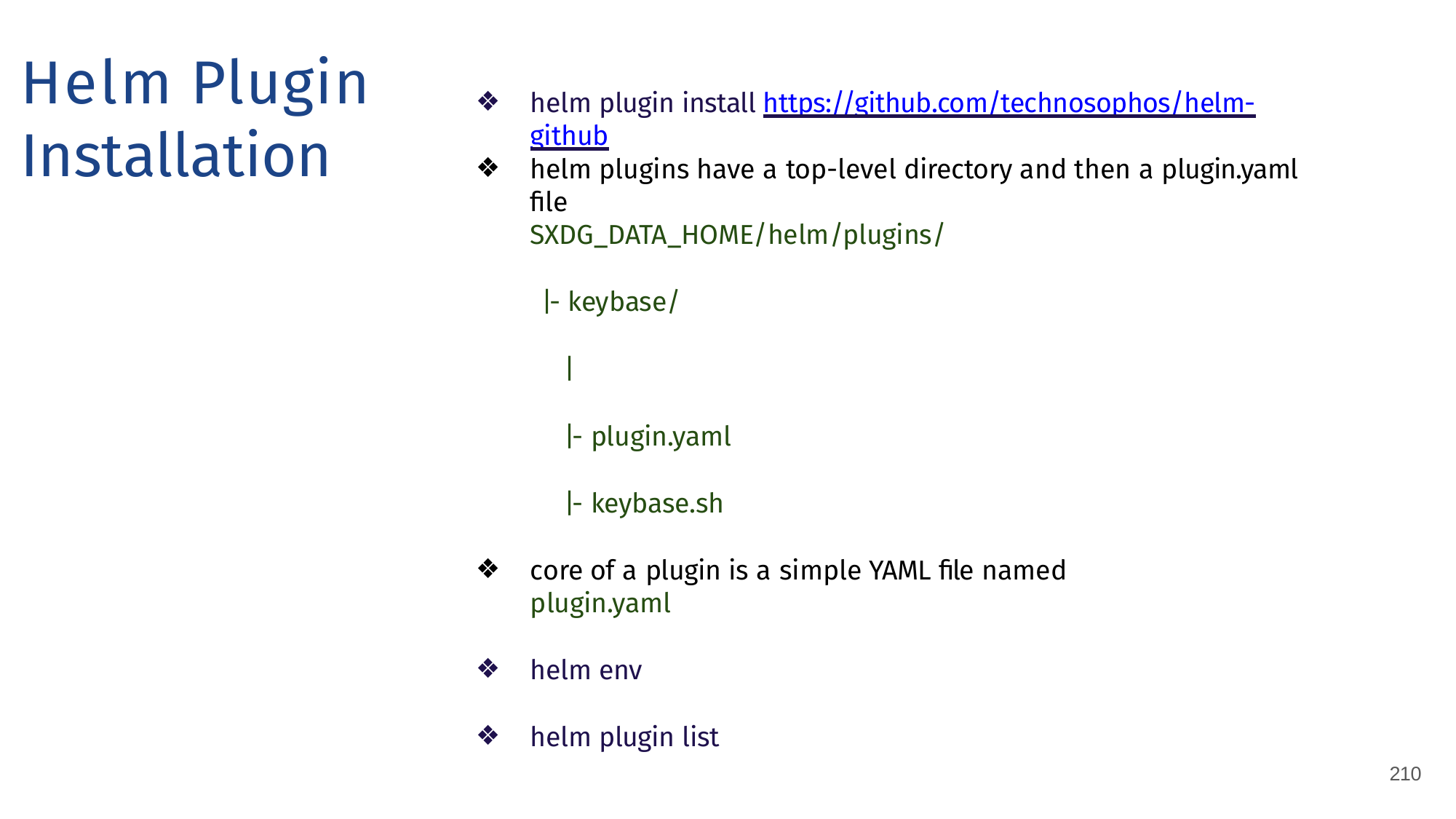

# Helm Plugin Installation
helm plugin install https://github.com/technosophos/helm-github
helm plugins have a top-level directory and then a plugin.yaml file
SXDG_DATA_HOME/helm/plugins/

|- keybase/

|

|- plugin.yaml

|- keybase.sh

core of a plugin is a simple YAML file named plugin.yaml

helm env

helm plugin list
210